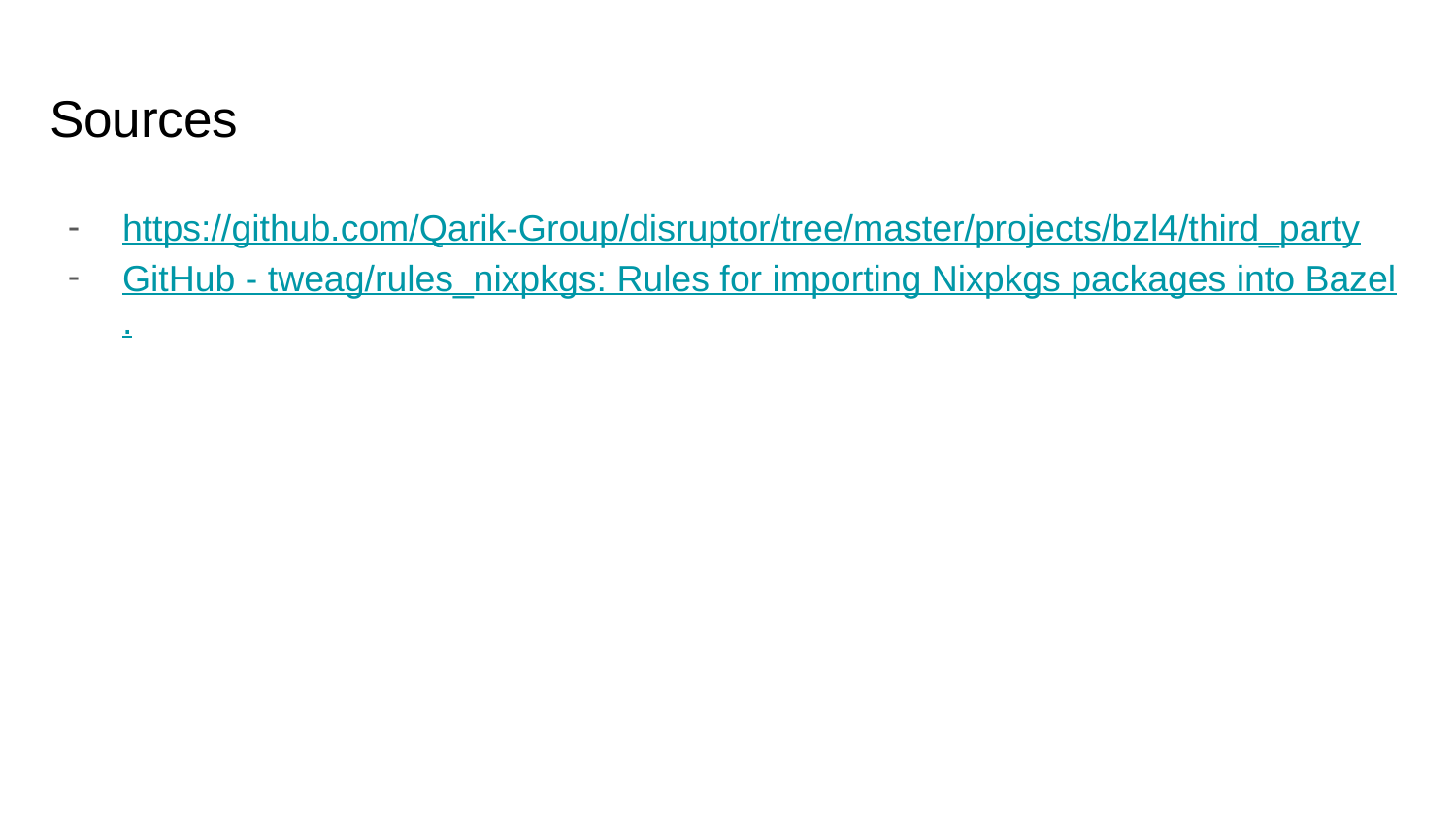

# Sources
https://github.com/Qarik-Group/disruptor/tree/master/projects/bzl4/third_party
GitHub - tweag/rules_nixpkgs: Rules for importing Nixpkgs packages into Bazel.